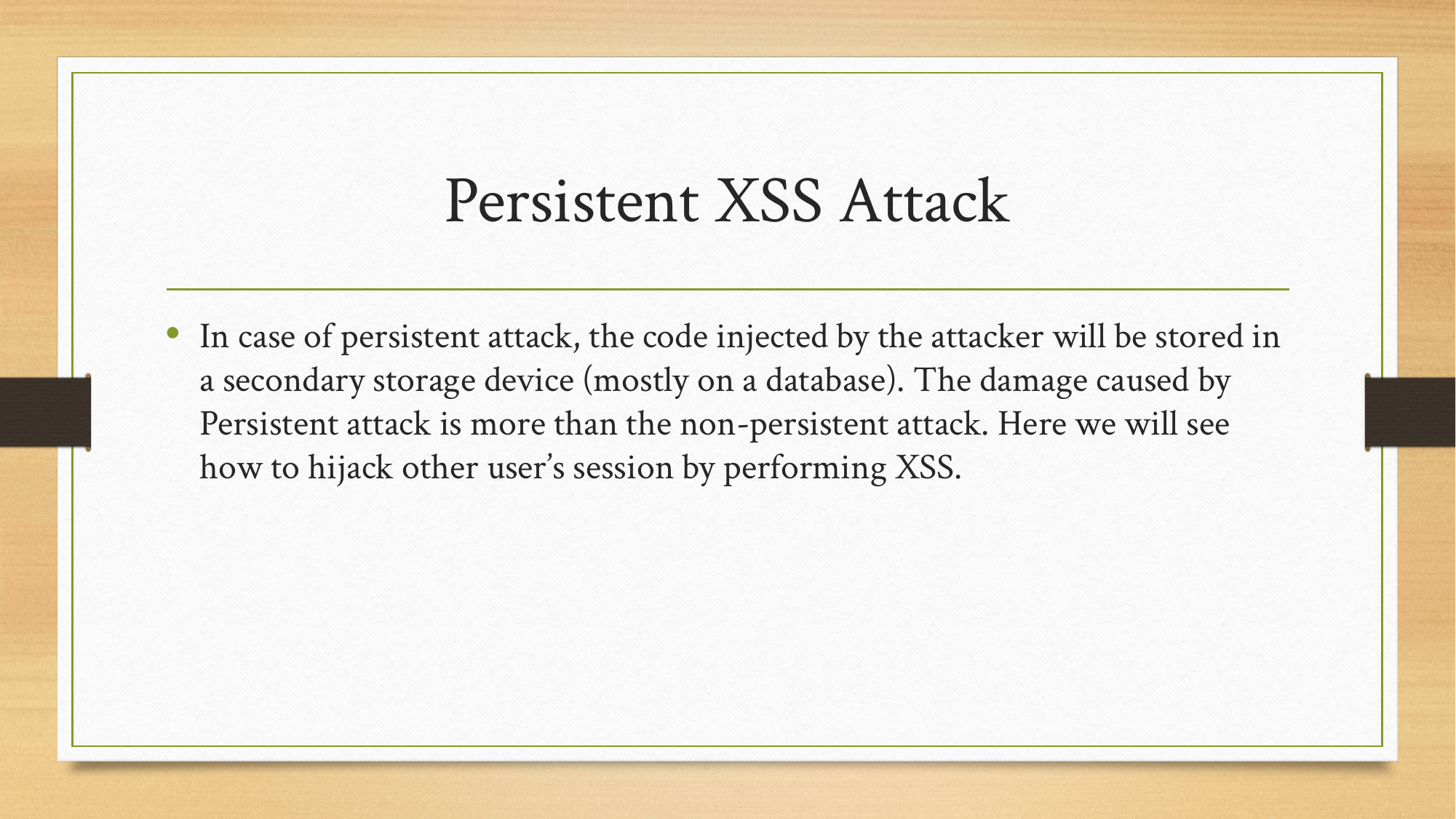

# Persistent XSS Attack
In case of persistent attack, the code injected by the attacker will be stored in a secondary storage device (mostly on a database). The damage caused by Persistent attack is more than the non-persistent attack. Here we will see how to hijack other user’s session by performing XSS.